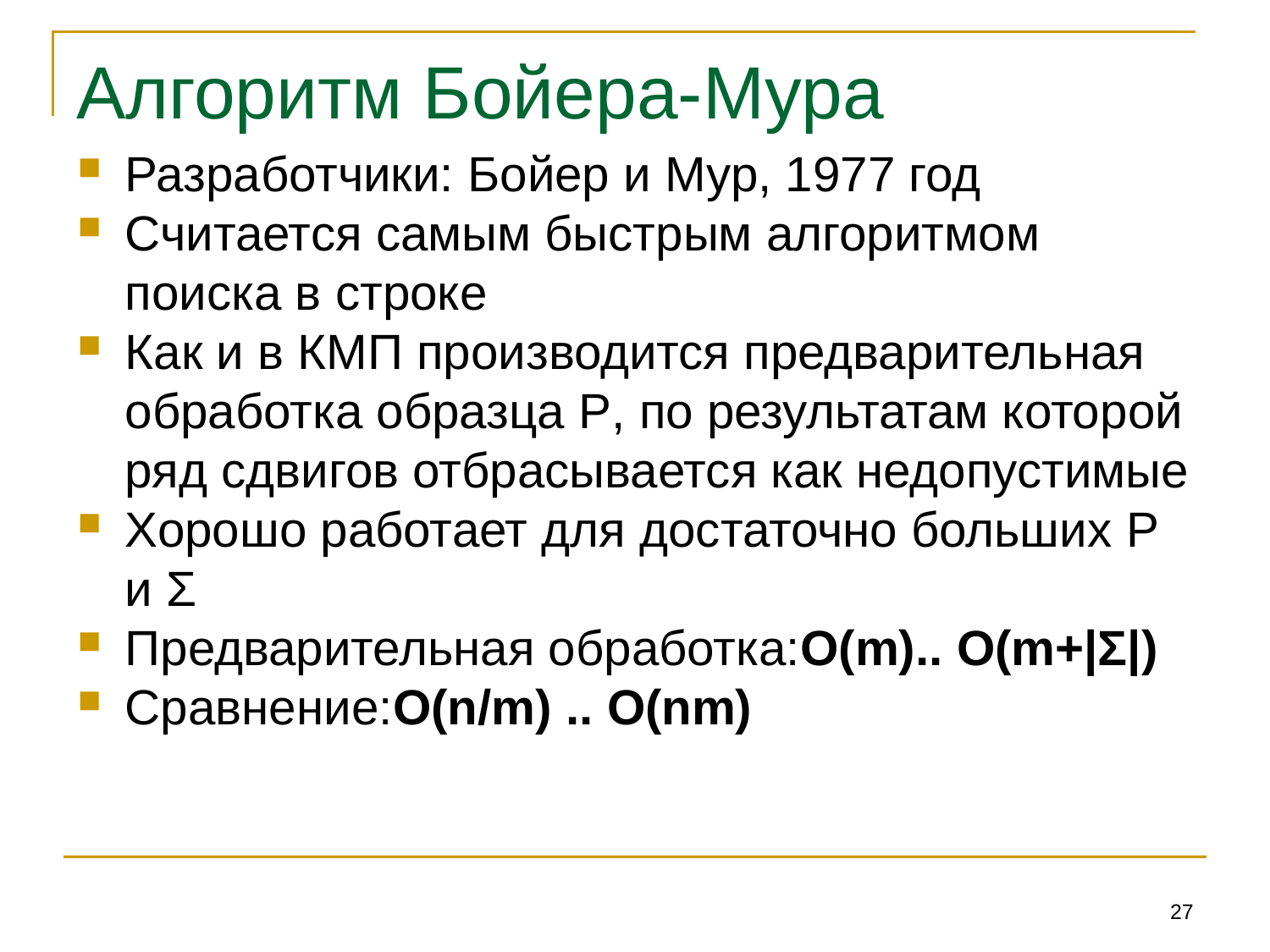

# Алгоритм Бойера-Мура
Разработчики: Бойер и Мур, 1977 год
Считается самым быстрым алгоритмом поиска в строке
Как и в КМП производится предварительная обработка образца P, по результатам которой ряд сдвигов отбрасывается как недопустимые
Хорошо работает для достаточно больших P и Σ
Предварительная обработка:O(m).. O(m+|Σ|)
Сравнение:O(n/m) .. O(nm)

27